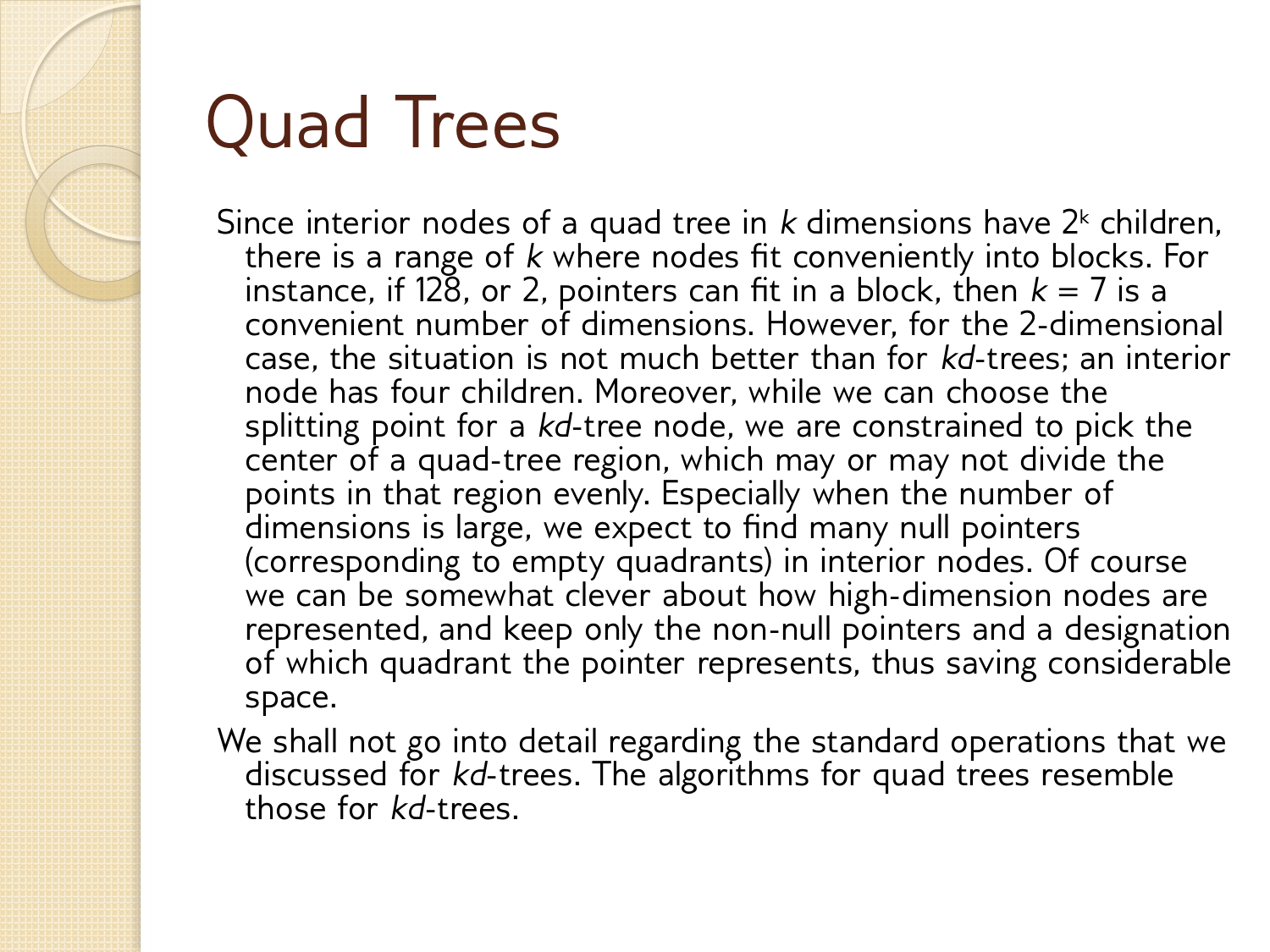

# Quad Trees
Since interior nodes of a quad tree in k dimensions have 2k children, there is a range of k where nodes fit conveniently into blocks. For instance, if 128, or 2, pointers can fit in a block, then k = 7 is a convenient number of dimensions. However, for the 2-dimensional case, the situation is not much better than for kd-trees; an interior node has four children. Moreover, while we can choose the splitting point for a kd-tree node, we are constrained to pick the center of a quad-tree region, which may or may not divide the points in that region evenly. Especially when the number of dimensions is large, we expect to find many null pointers (corresponding to empty quadrants) in interior nodes. Of course we can be somewhat clever about how high-dimension nodes are represented, and keep only the non-null pointers and a designation of which quadrant the pointer represents, thus saving considerable space.
We shall not go into detail regarding the standard operations that we discussed for kd-trees. The algorithms for quad trees resemble those for kd-trees.